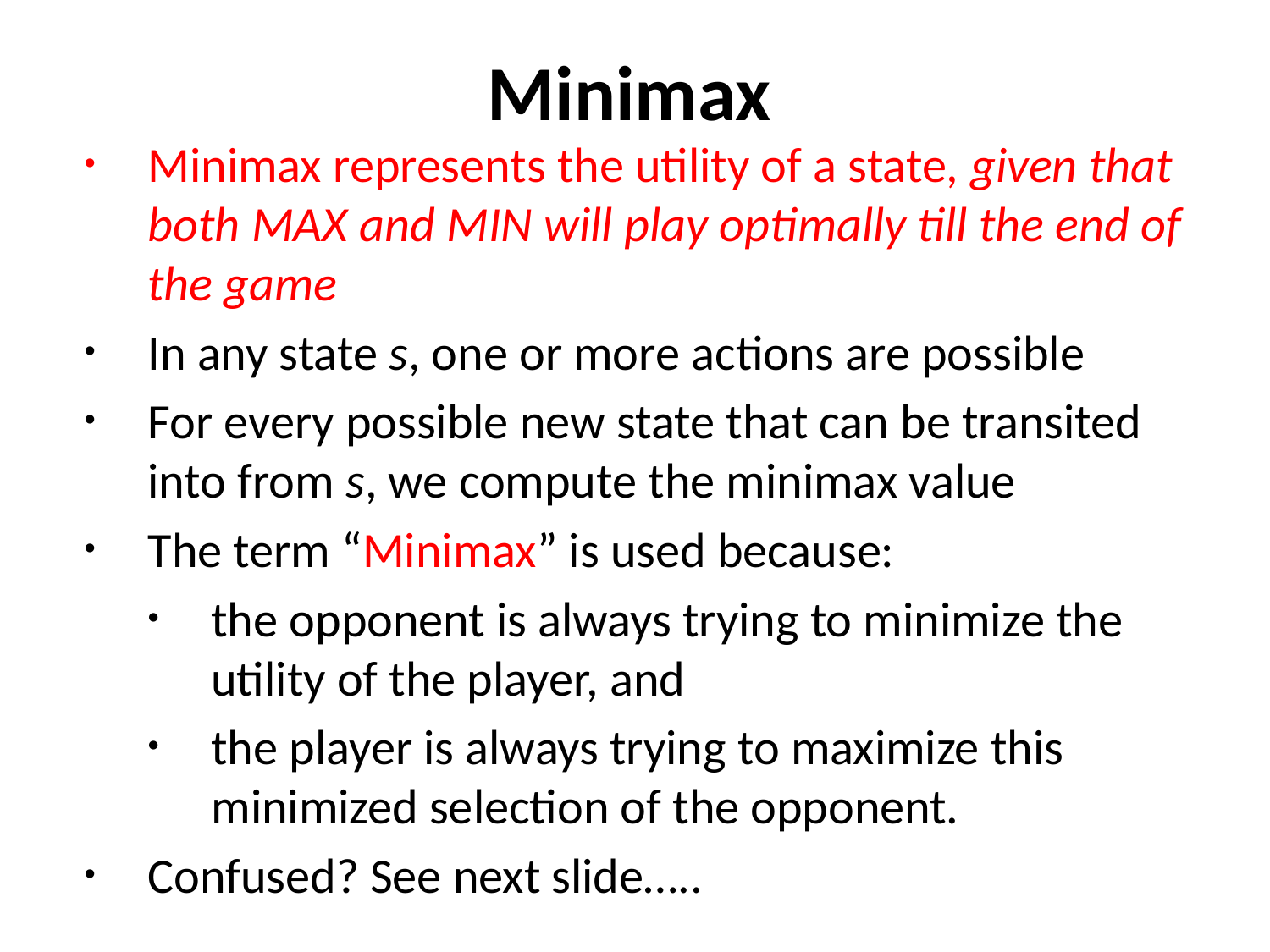

# Minimax
Minimax represents the utility of a state, given that both MAX and MIN will play optimally till the end of the game
In any state s, one or more actions are possible
For every possible new state that can be transited into from s, we compute the minimax value
The term “Minimax” is used because:
the opponent is always trying to minimize the utility of the player, and
the player is always trying to maximize this minimized selection of the opponent.
Confused? See next slide…..
15